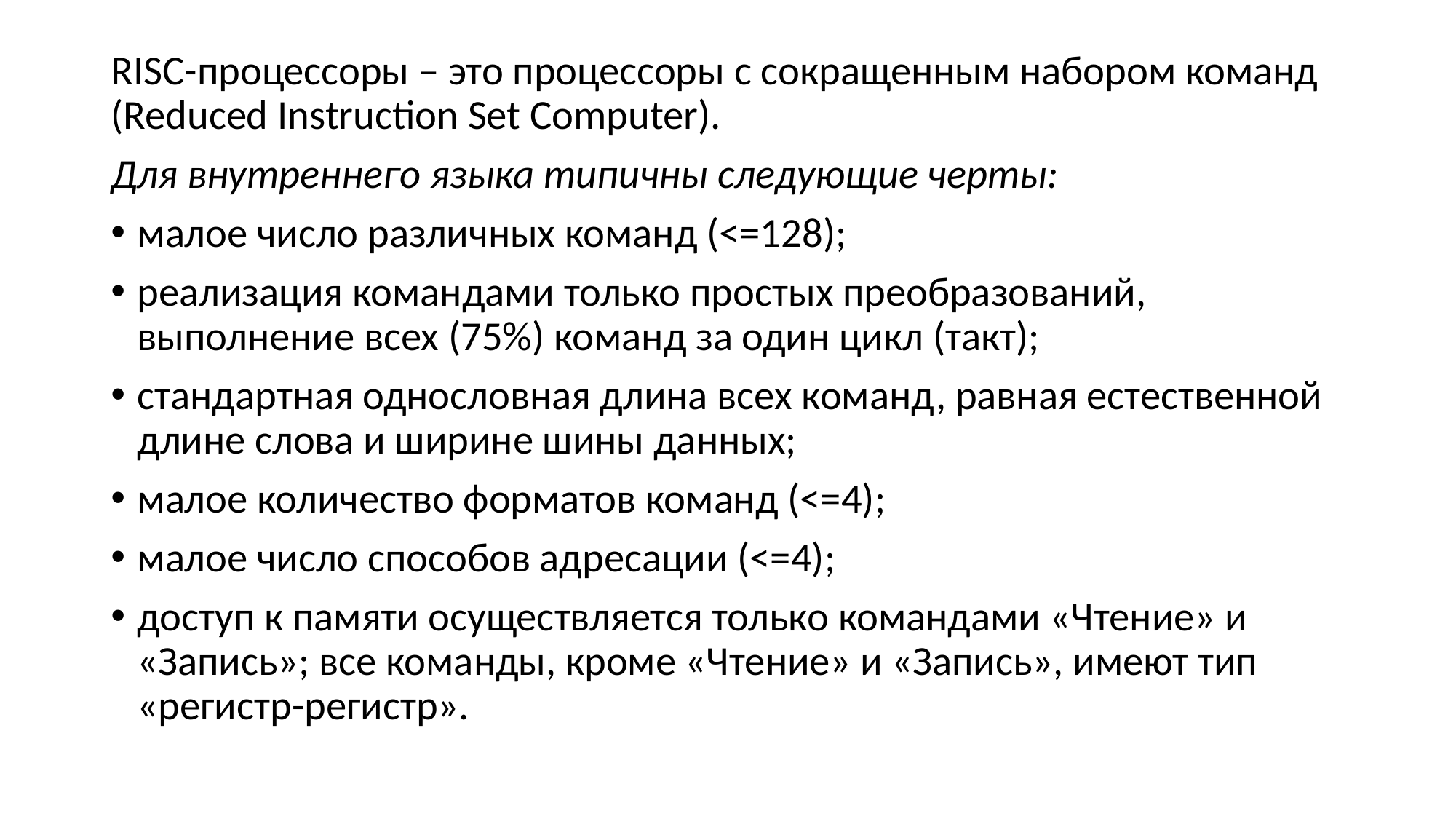

#
RISC-процессоры – это процессоры с сокращенным набором команд (Reduced Instruction Set Computer).
Для внутреннего языка типичны следующие черты:
малое число различных команд (<=128);
реализация командами только простых преобразований, выполнение всех (75%) команд за один цикл (такт);
стандартная однословная длина всех команд, равная естественной длине слова и ширине шины данных;
малое количество форматов команд (<=4);
малое число способов адресации (<=4);
доступ к памяти осуществляется только командами «Чтение» и «Запись»; все команды, кроме «Чтение» и «Запись», имеют тип «регистр-регистр».